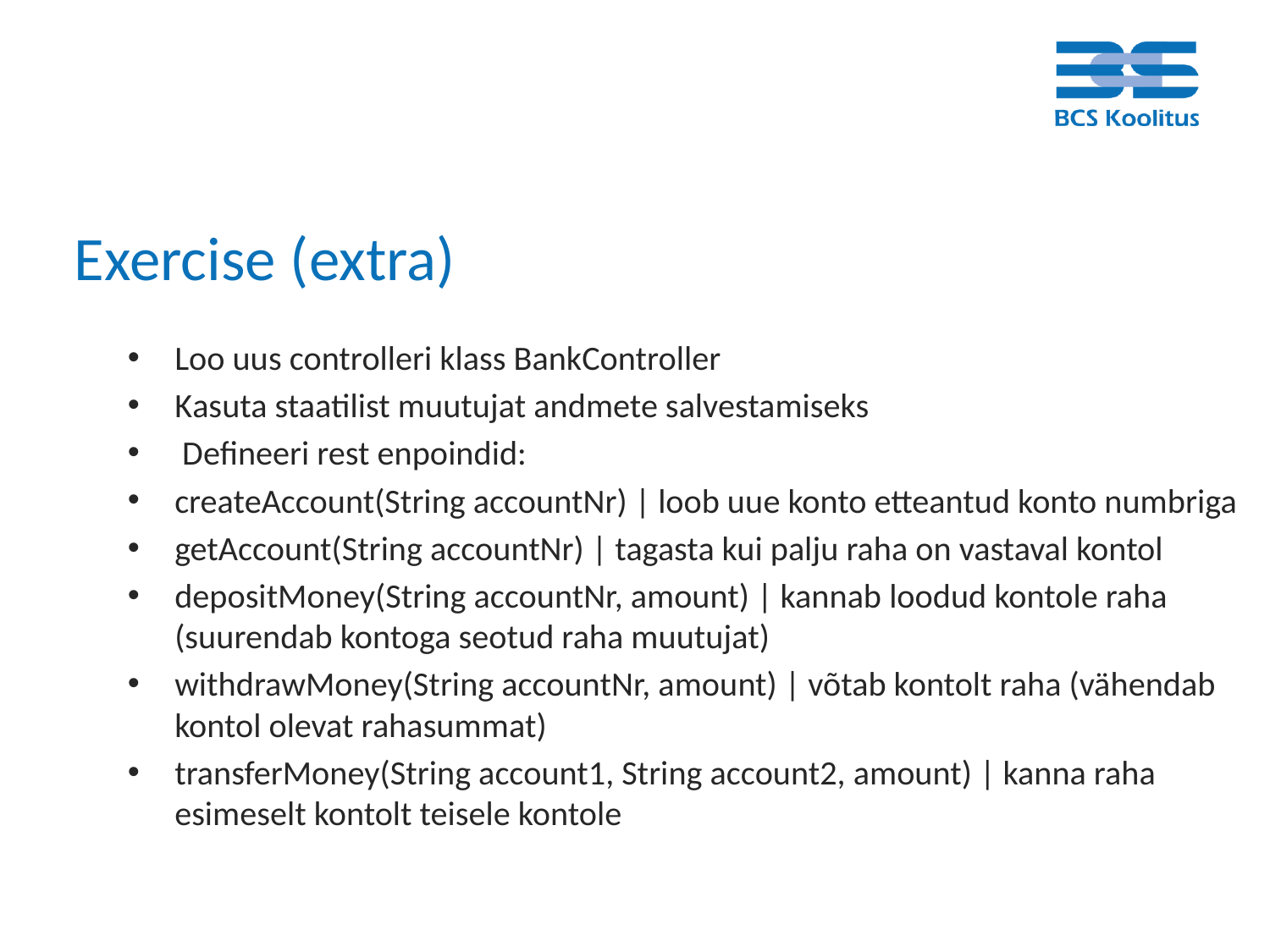

# Exercise (extra)
Loo uus controlleri klass BankController
Kasuta staatilist muutujat andmete salvestamiseks
 Defineeri rest enpoindid:
createAccount(String accountNr) | loob uue konto etteantud konto numbriga
getAccount(String accountNr) | tagasta kui palju raha on vastaval kontol
depositMoney(String accountNr, amount) | kannab loodud kontole raha (suurendab kontoga seotud raha muutujat)
withdrawMoney(String accountNr, amount) | võtab kontolt raha (vähendab kontol olevat rahasummat)
transferMoney(String account1, String account2, amount) | kanna raha esimeselt kontolt teisele kontole